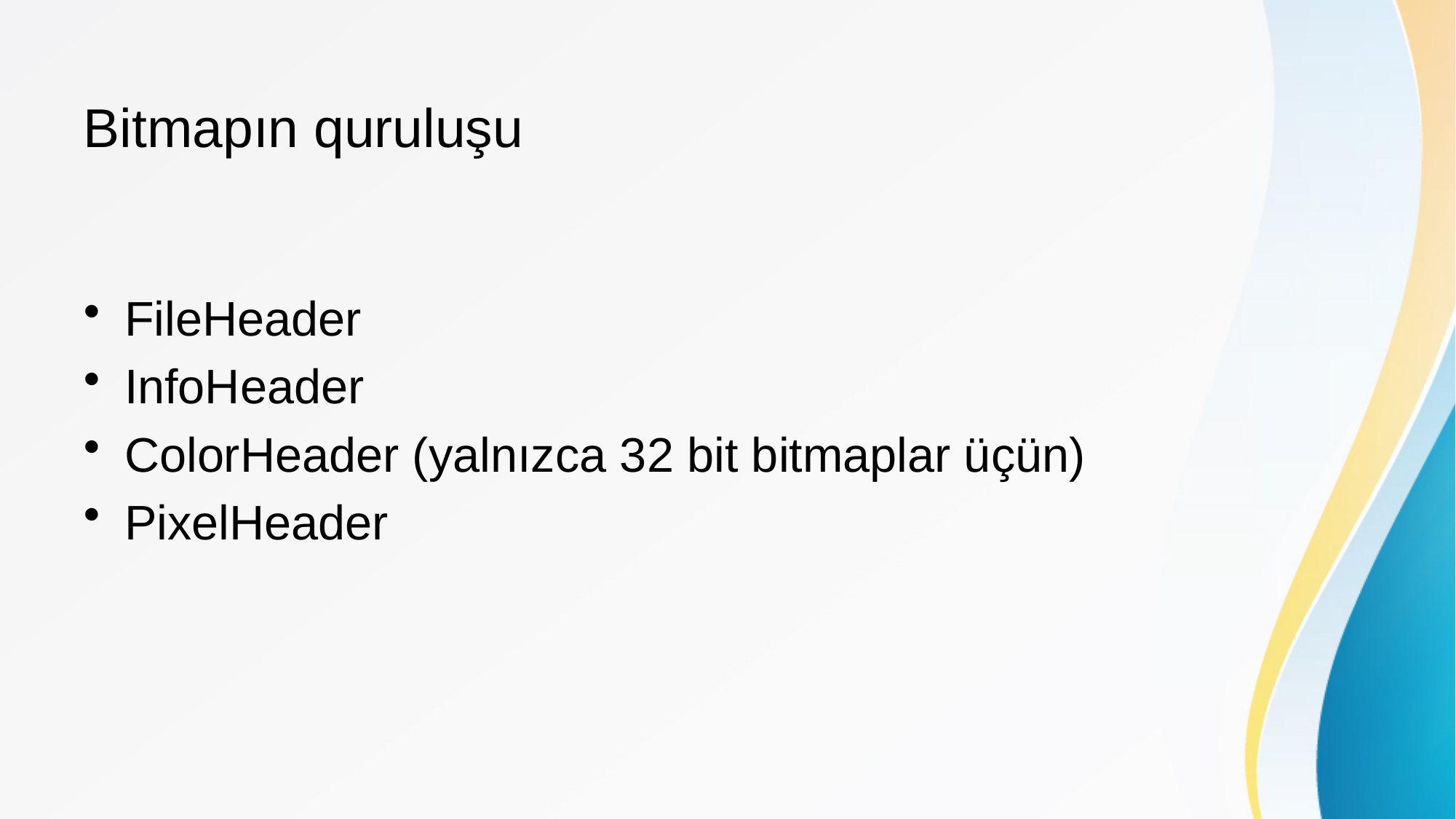

# Bitmapın quruluşu
FileHeader
InfoHeader
ColorHeader (yalnızca 32 bit bitmaplar üçün)
PixelHeader